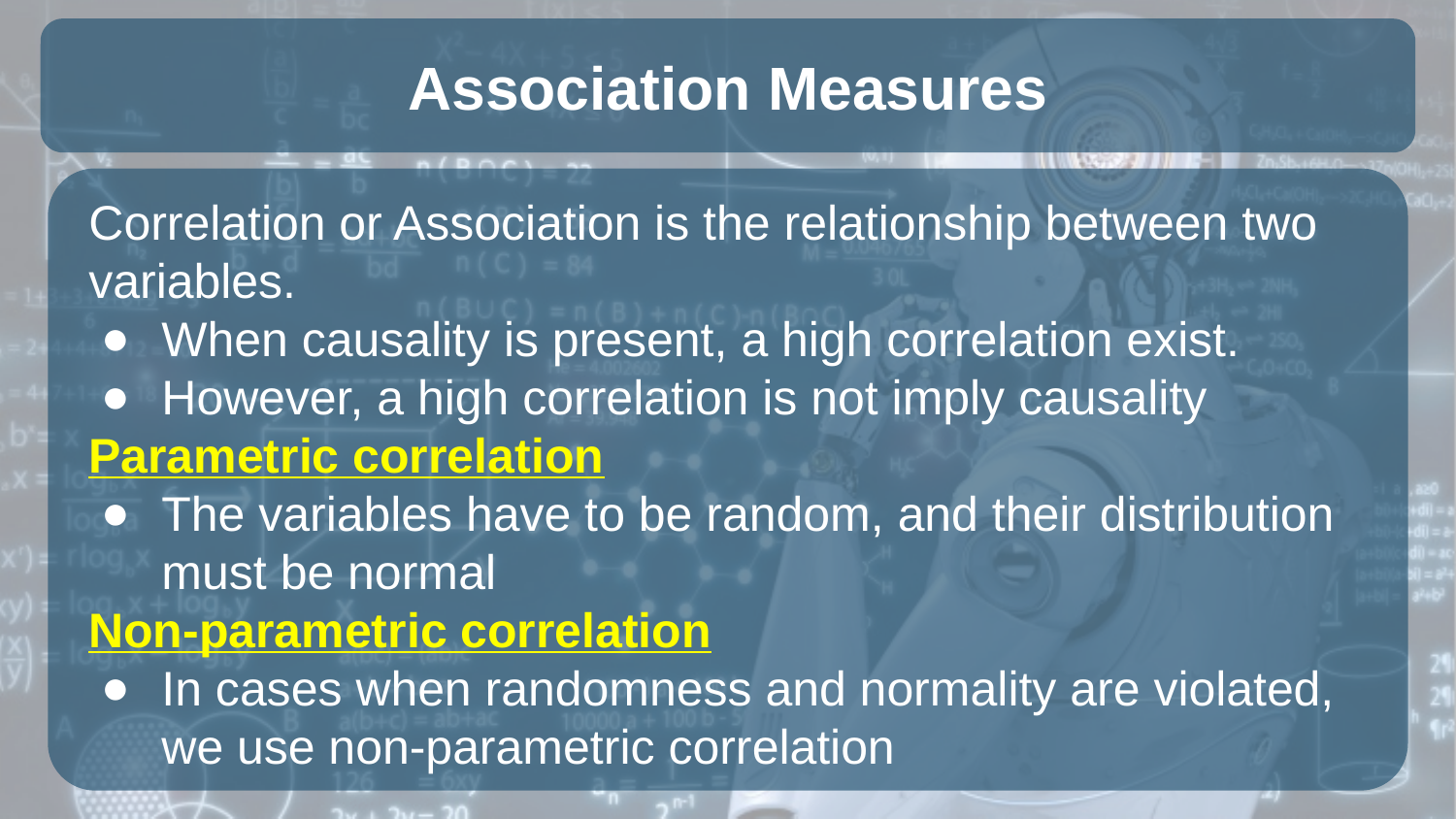

# Association Measures
Correlation or Association is the relationship between two variables.
When causality is present, a high correlation exist.
However, a high correlation is not imply causality
Parametric correlation
The variables have to be random, and their distribution must be normal
Non-parametric correlation
In cases when randomness and normality are violated, we use non-parametric correlation